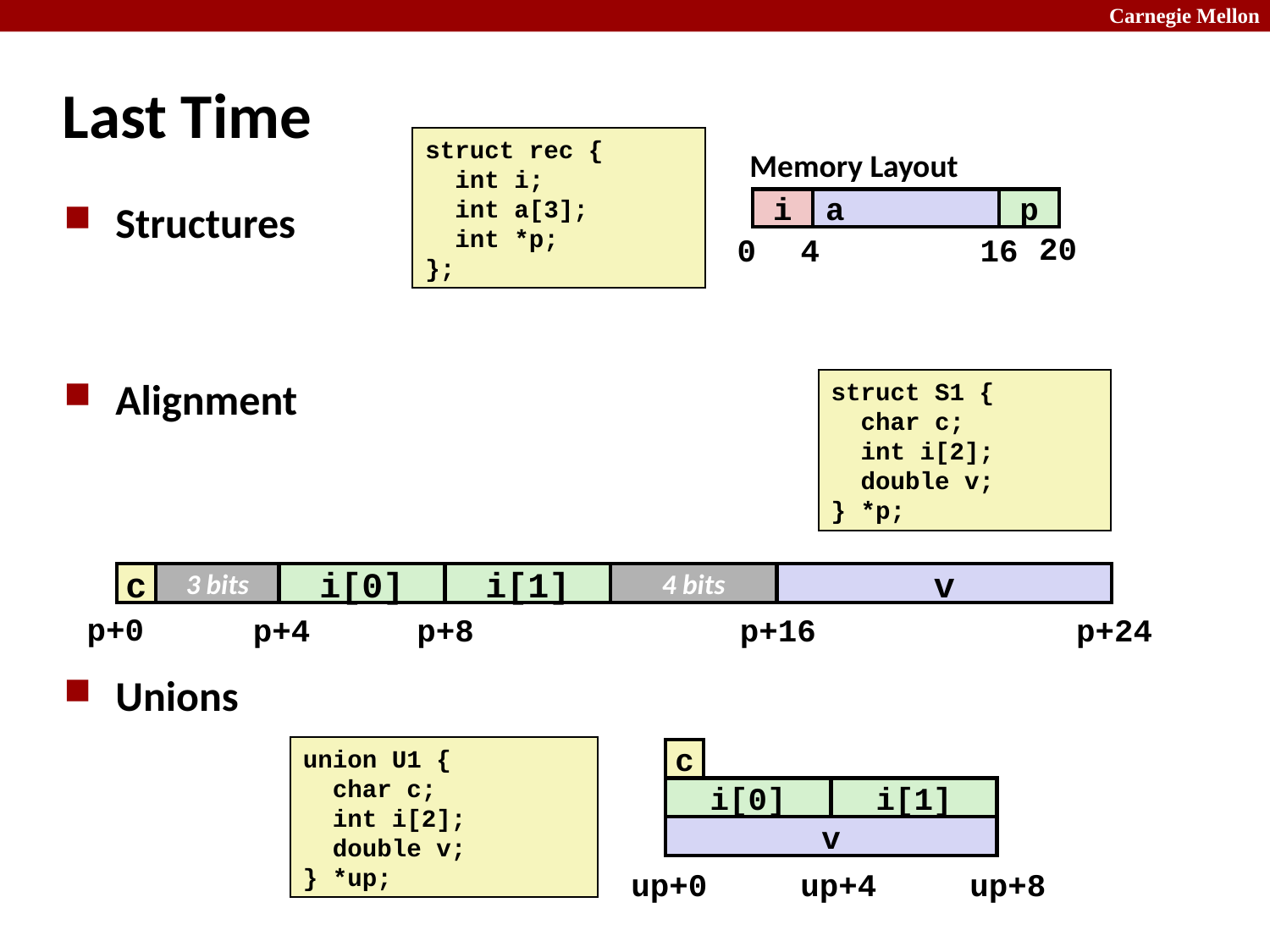

# Last Time
struct rec {
  int i;
  int a[3];
  int *p;
};
Memory Layout
Structures

Alignment

Unions
i
a
p
20
0
4
16
struct S1 {
  char c;
  int i[2];
  double v;
} *p;
c
3 bits
i[0]
i[1]
4 bits
v
p+0
p+4
p+8
p+16
p+24
union U1 {
  char c;
  int i[2];
  double v;
} *up;
c
i[0]
i[1]
v
up+0
up+4
up+8